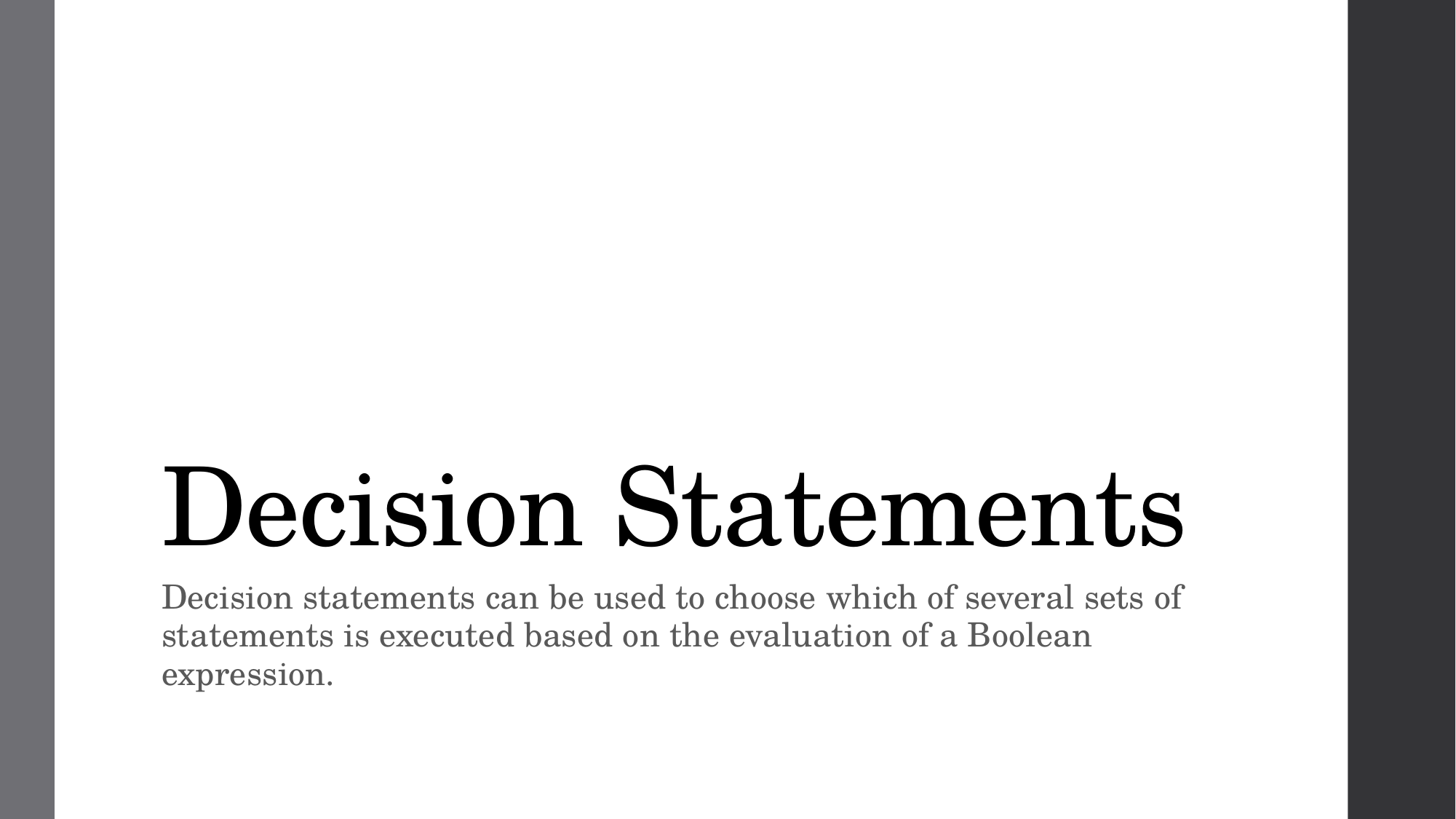

# Decision Statements
Decision statements can be used to choose which of several sets of statements is executed based on the evaluation of a Boolean expression.